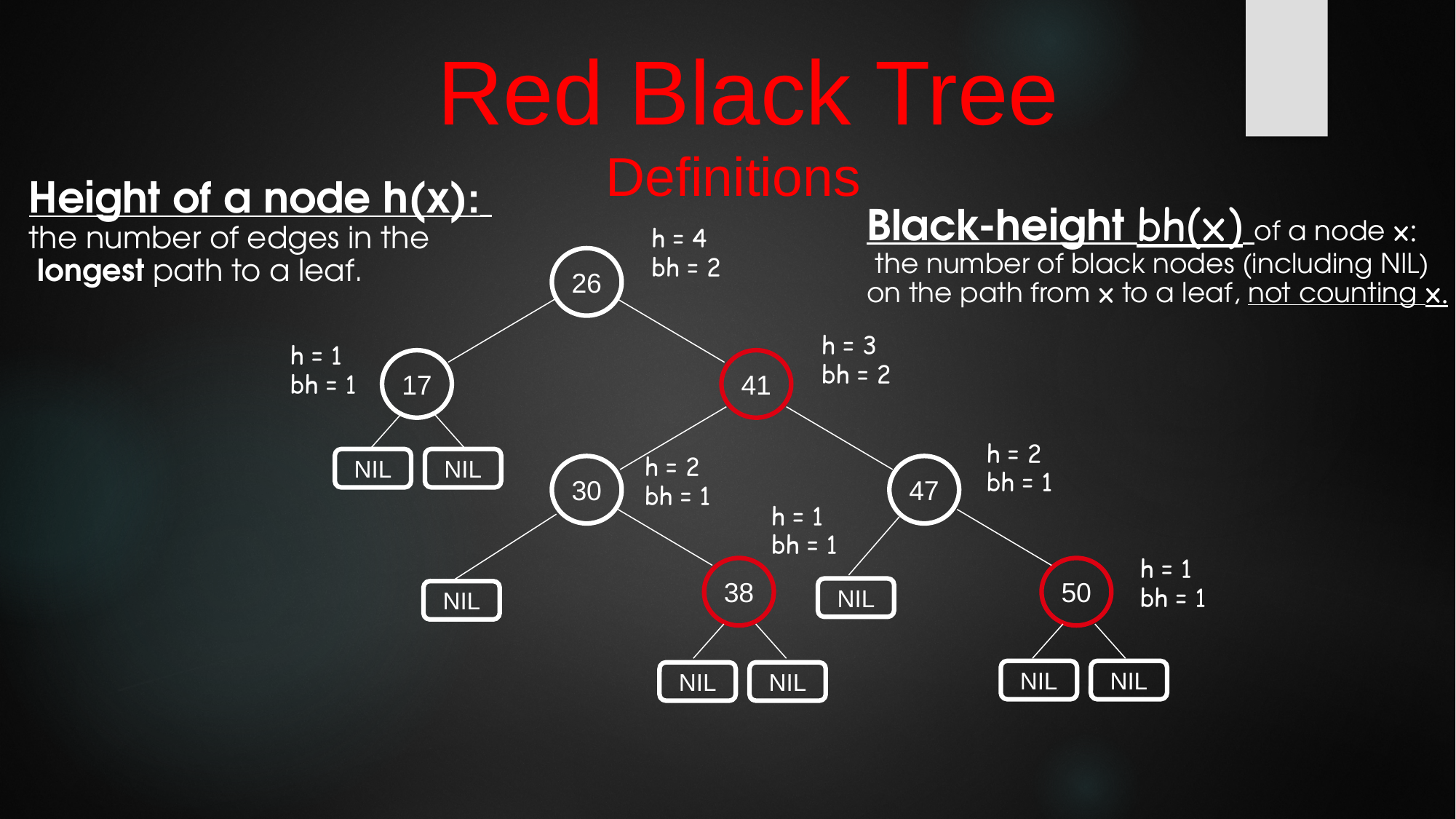

Red Black Tree
Definitions
Height of a node h(x):
the number of edges in the
 longest path to a leaf.
Black-height bh(x) of a node x:
 the number of black nodes (including NIL)
on the path from x to a leaf, not counting x.
h = 4
bh = 2
26

17
41

NIL
NIL
30
47

38
50
NIL
NIL

NIL
NIL
NIL
NIL
h = 3
bh = 2
h = 1
bh = 1
h = 2
bh = 1
h = 2
bh = 1
h = 1
bh = 1
h = 1
bh = 1